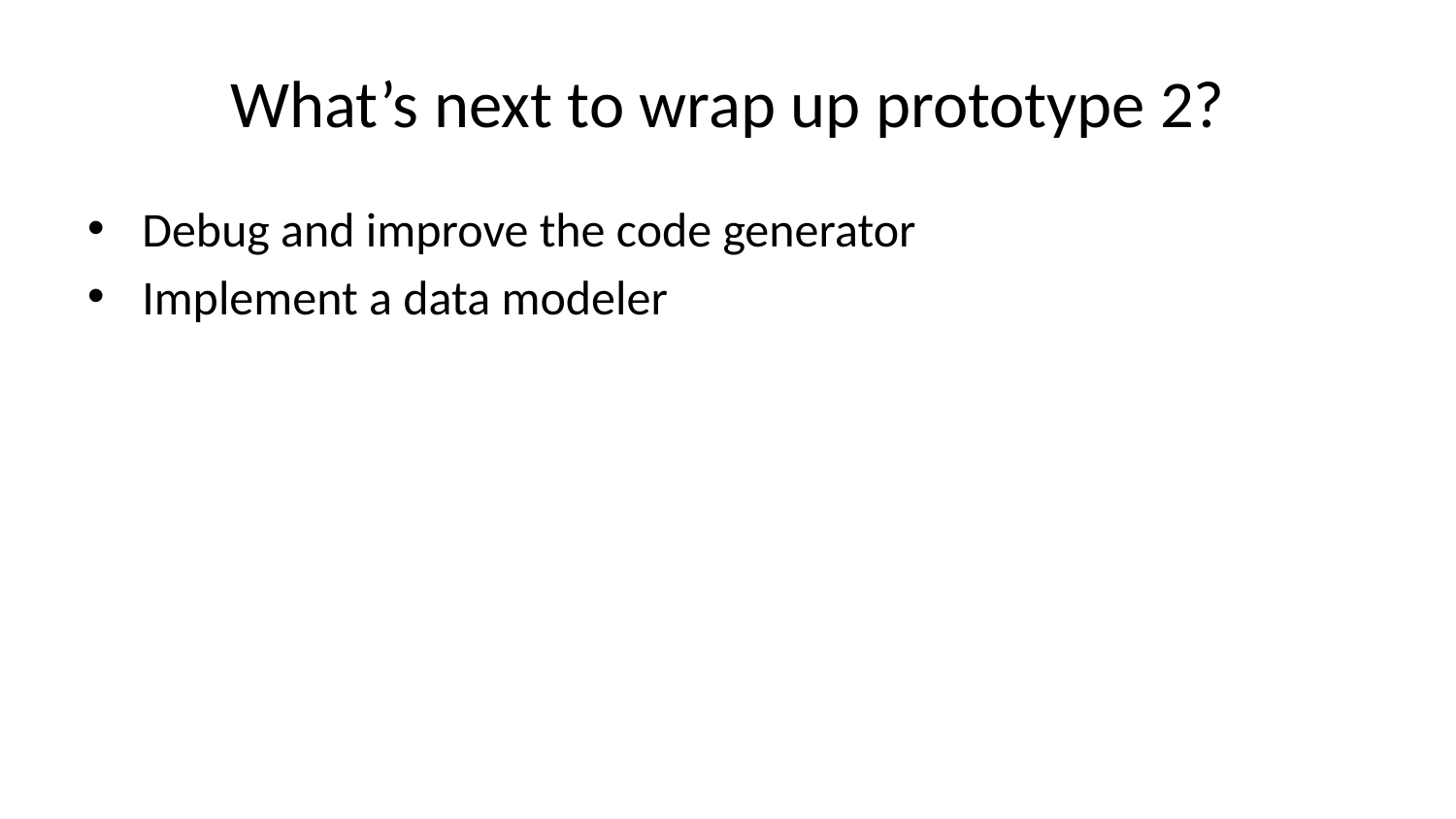

# What’s next to wrap up prototype 2?
Debug and improve the code generator
Implement a data modeler